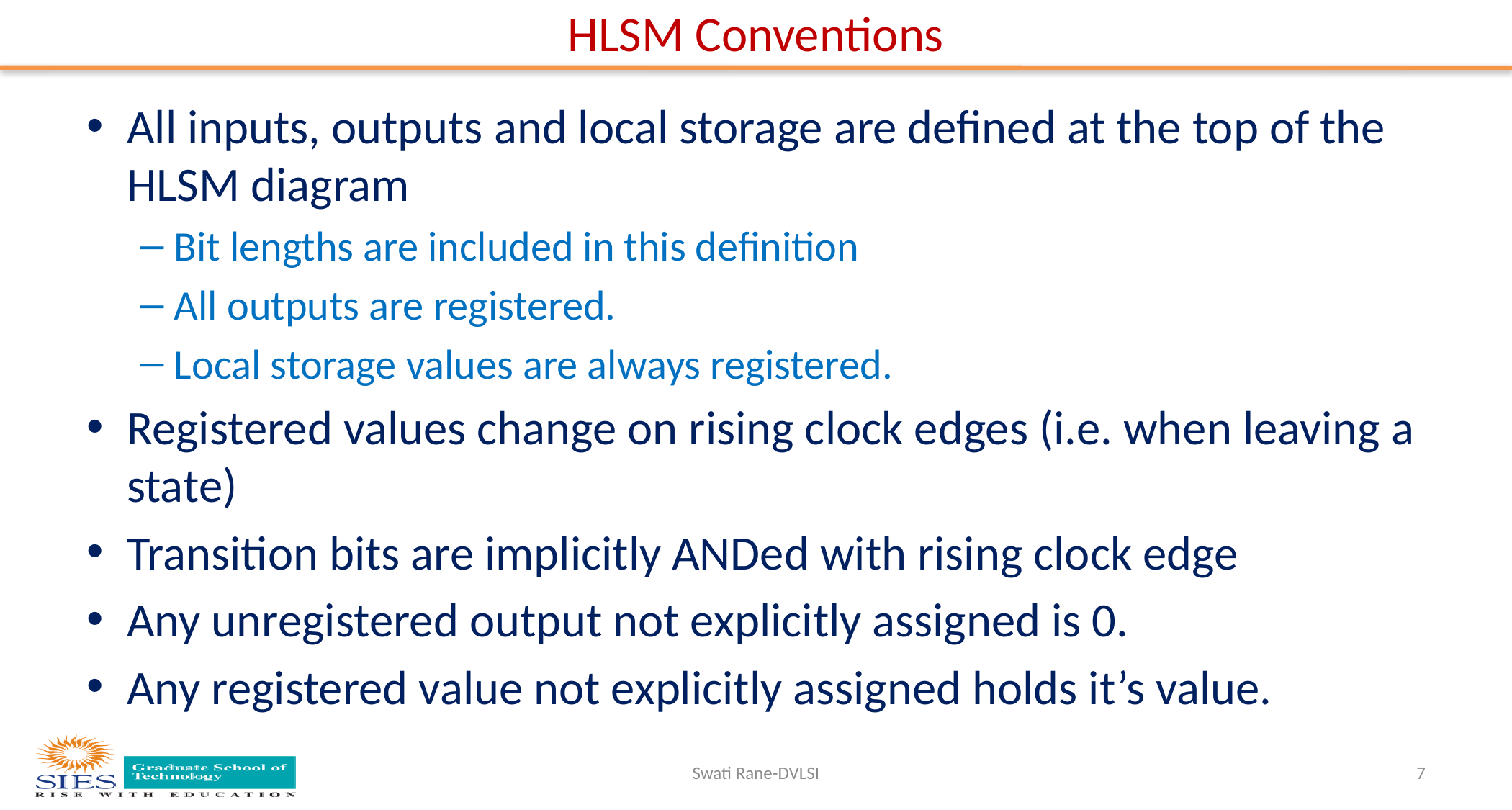

# HLSM Conventions
All inputs, outputs and local storage are defined at the top of the HLSM diagram
Bit lengths are included in this definition
All outputs are registered.
Local storage values are always registered.
Registered values change on rising clock edges (i.e. when leaving a state)
Transition bits are implicitly ANDed with rising clock edge
Any unregistered output not explicitly assigned is 0.
Any registered value not explicitly assigned holds it’s value.
Swati Rane-DVLSI
7